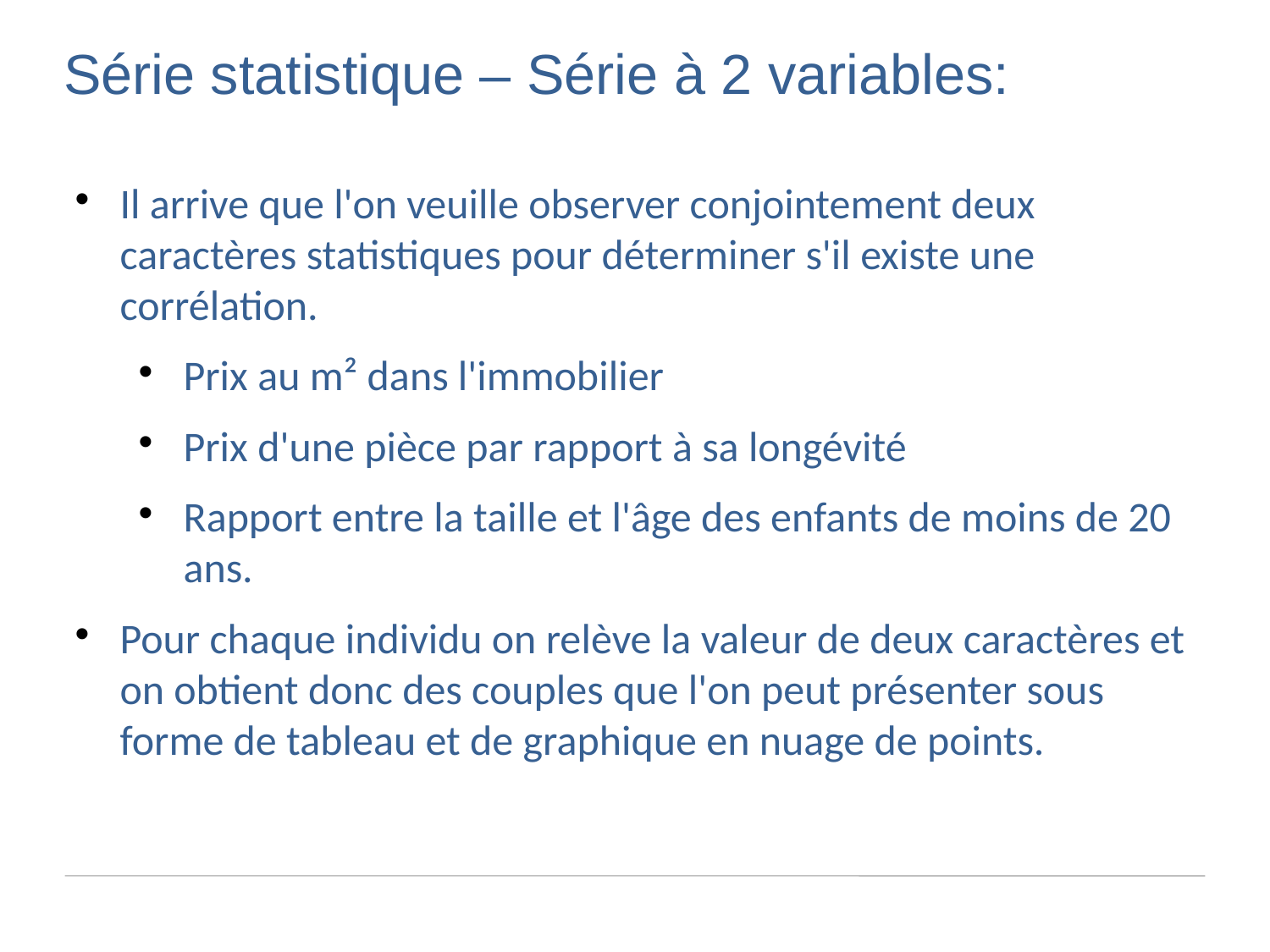

Série statistique – Série à 2 variables:
Il arrive que l'on veuille observer conjointement deux caractères statistiques pour déterminer s'il existe une corrélation.
Prix au m² dans l'immobilier
Prix d'une pièce par rapport à sa longévité
Rapport entre la taille et l'âge des enfants de moins de 20 ans.
Pour chaque individu on relève la valeur de deux caractères et on obtient donc des couples que l'on peut présenter sous forme de tableau et de graphique en nuage de points.